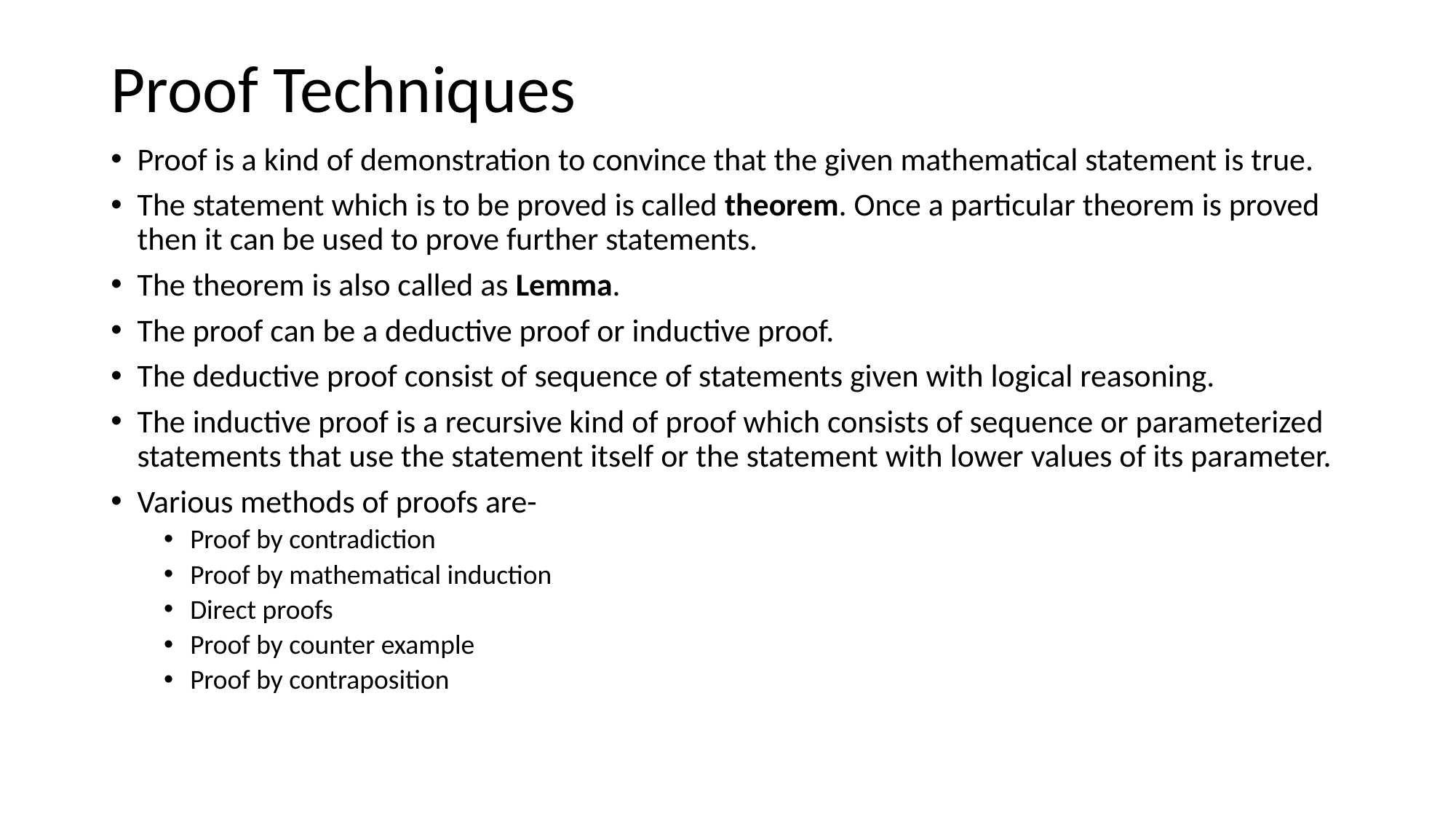

# Proof Techniques
Proof is a kind of demonstration to convince that the given mathematical statement is true.
The statement which is to be proved is called theorem. Once a particular theorem is proved then it can be used to prove further statements.
The theorem is also called as Lemma.
The proof can be a deductive proof or inductive proof.
The deductive proof consist of sequence of statements given with logical reasoning.
The inductive proof is a recursive kind of proof which consists of sequence or parameterized statements that use the statement itself or the statement with lower values of its parameter.
Various methods of proofs are-
Proof by contradiction
Proof by mathematical induction
Direct proofs
Proof by counter example
Proof by contraposition